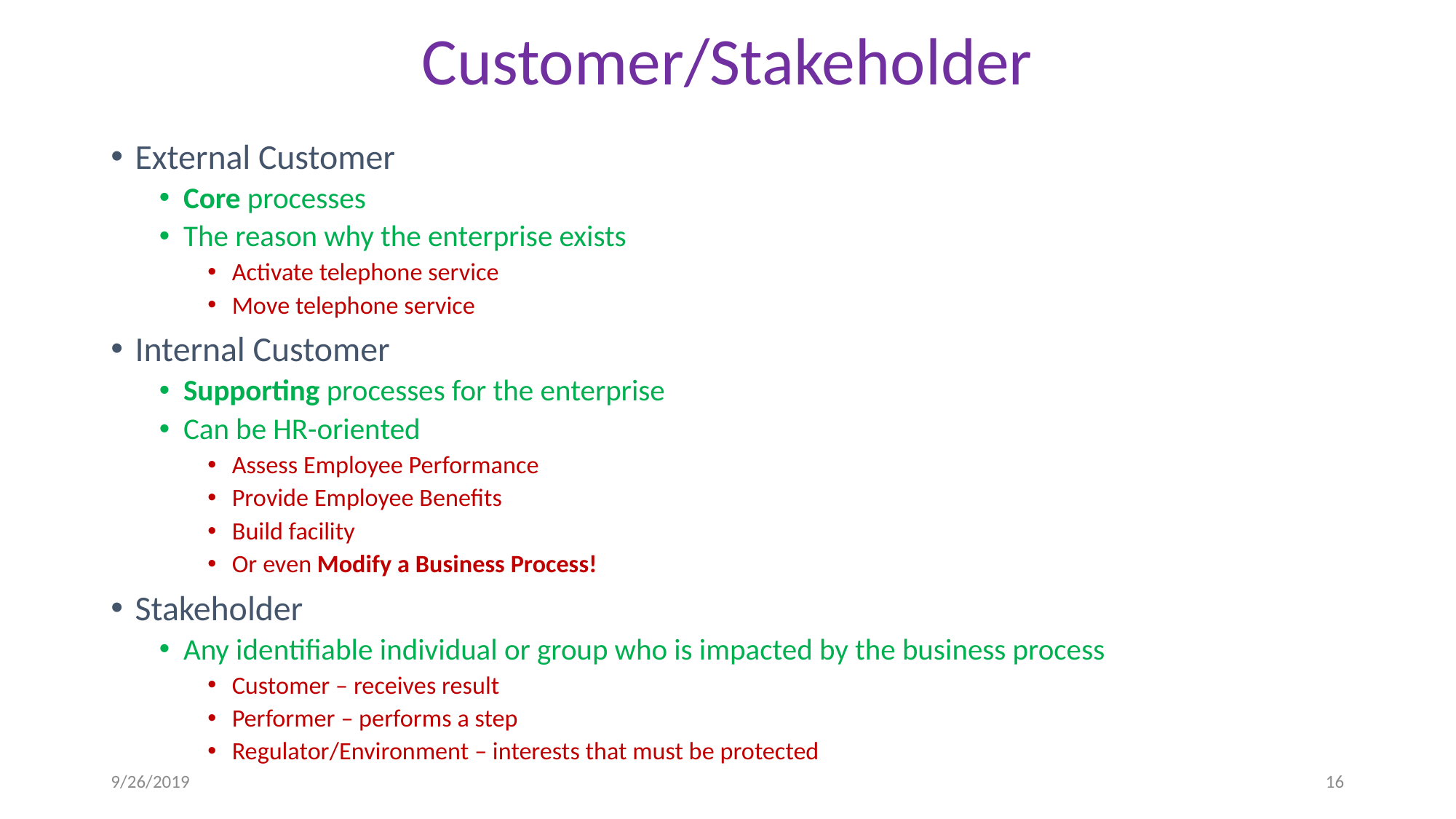

# Customer/Stakeholder
External Customer
Core processes
The reason why the enterprise exists
Activate telephone service
Move telephone service
Internal Customer
Supporting processes for the enterprise
Can be HR-oriented
Assess Employee Performance
Provide Employee Benefits
Build facility
Or even Modify a Business Process!
Stakeholder
Any identifiable individual or group who is impacted by the business process
Customer – receives result
Performer – performs a step
Regulator/Environment – interests that must be protected
9/26/2019
16